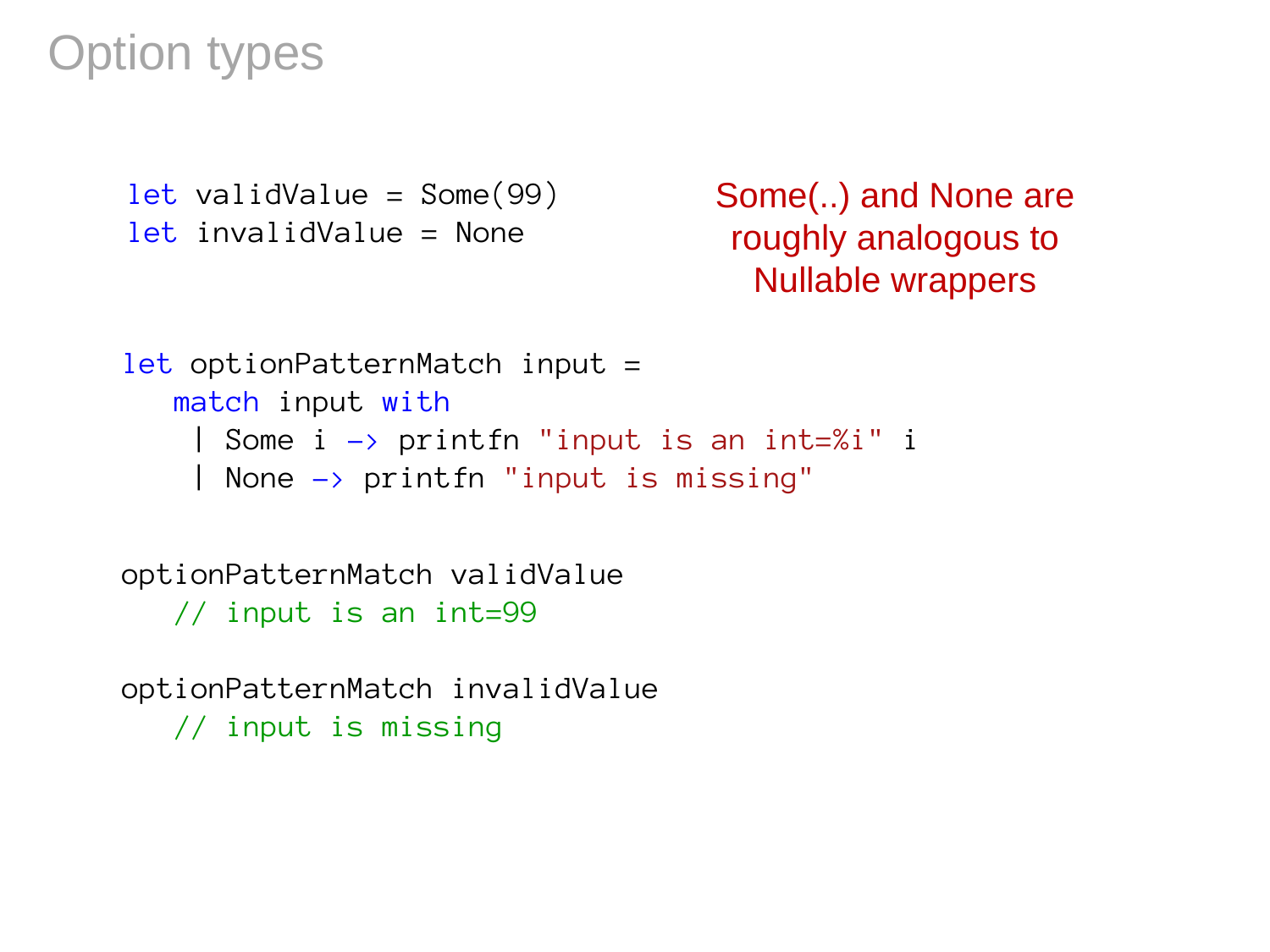

# Option types
let validValue = Some(99)
let invalidValue = None
Some(..) and None are roughly analogous to Nullable wrappers
let optionPatternMatch input =
   match input with
    | Some i -> printfn "input is an int=%i" i
    | None -> printfn "input is missing"
optionPatternMatch validValue
   // input is an int=99

optionPatternMatch invalidValue
   // input is missing